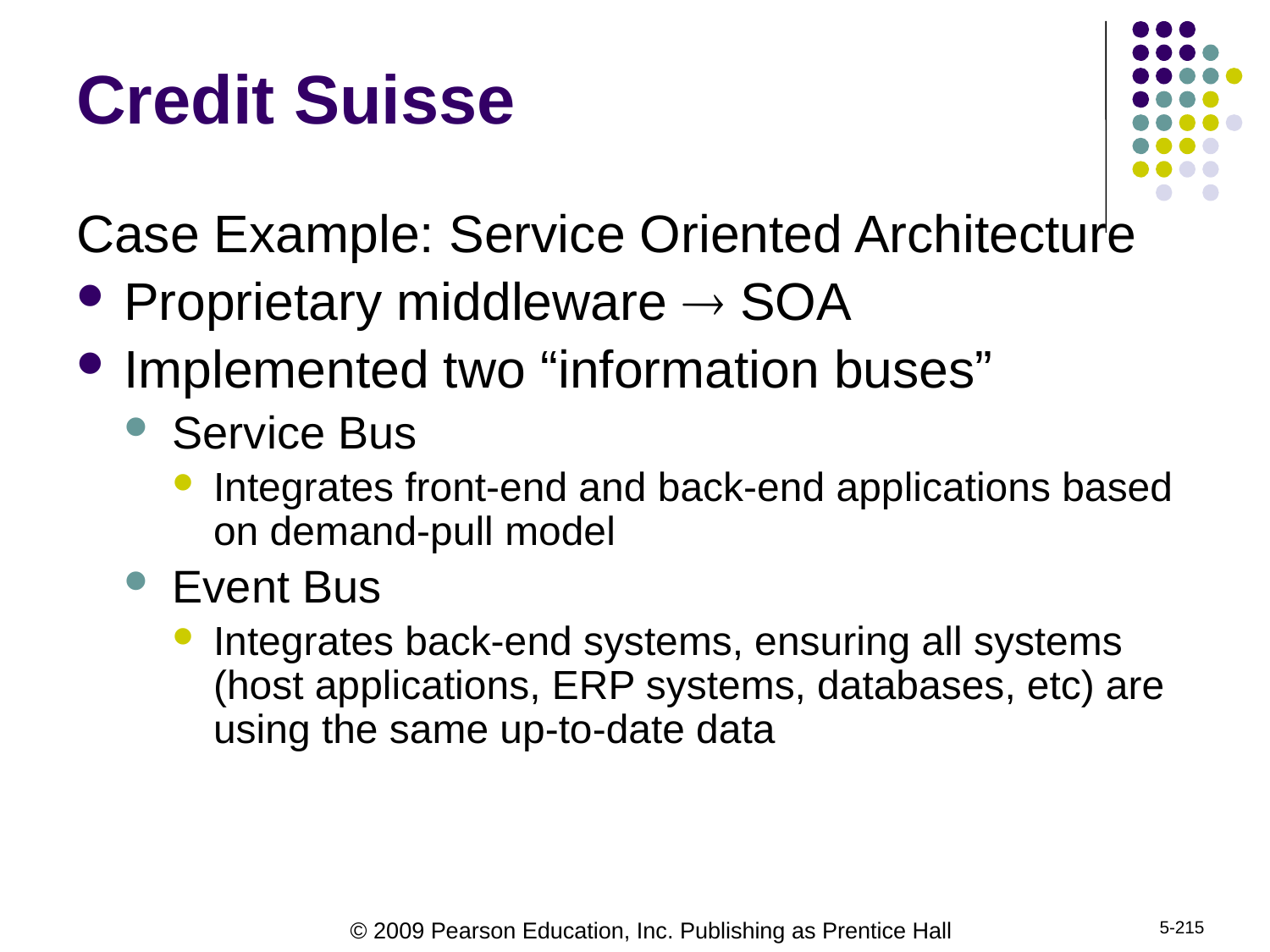

# Credit Suisse
Case Example: Service Oriented Architecture
Proprietary middleware → SOA
Implemented two “information buses”
Service Bus
Integrates front-end and back-end applications based on demand-pull model
Event Bus
Integrates back-end systems, ensuring all systems (host applications, ERP systems, databases, etc) are using the same up-to-date data
5-215